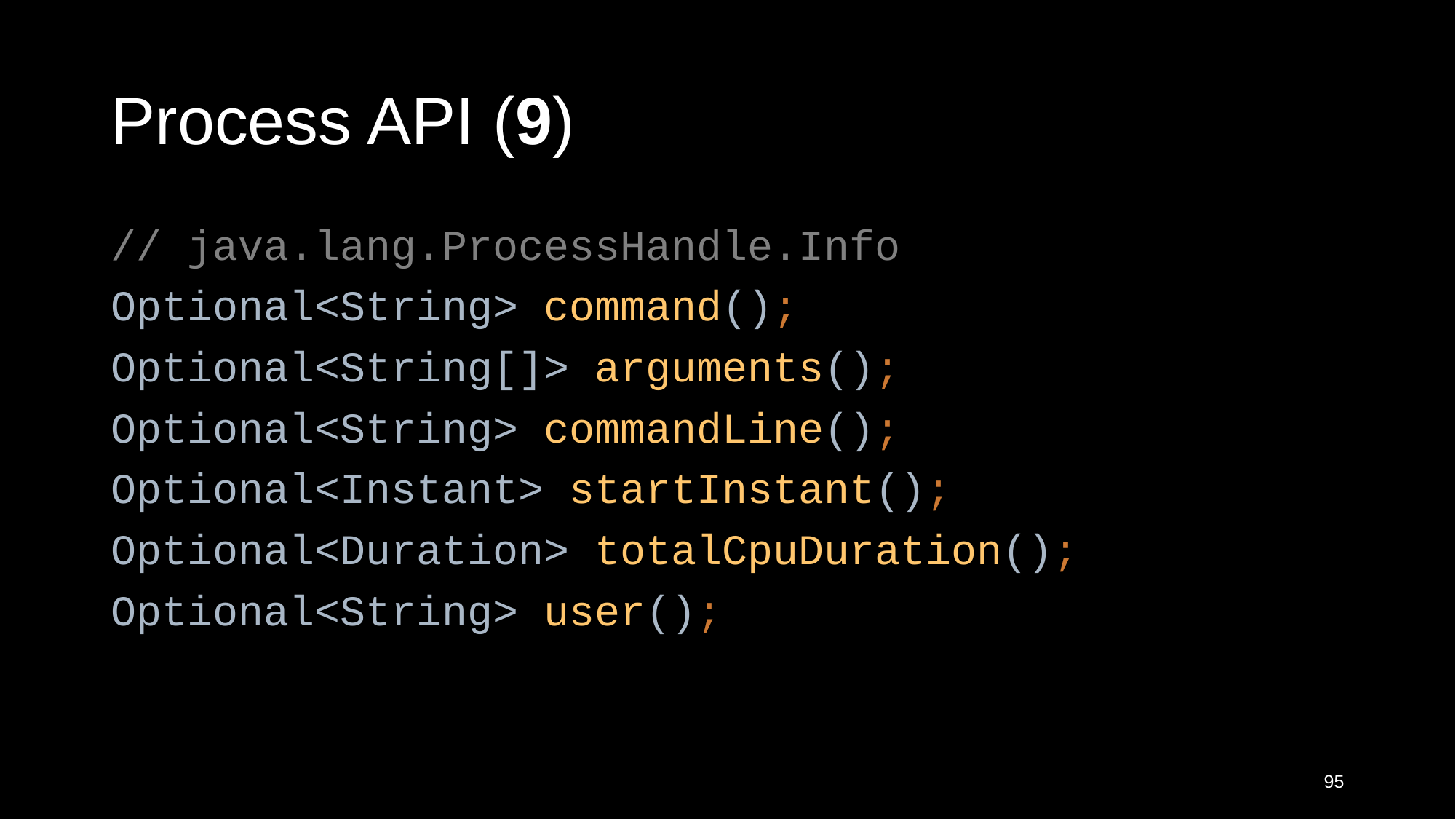

# Process API (9)
// java.lang.ProcessHandle.Info
Optional<String> command();
Optional<String[]> arguments();
Optional<String> commandLine();
Optional<Instant> startInstant();
Optional<Duration> totalCpuDuration();
Optional<String> user();
95